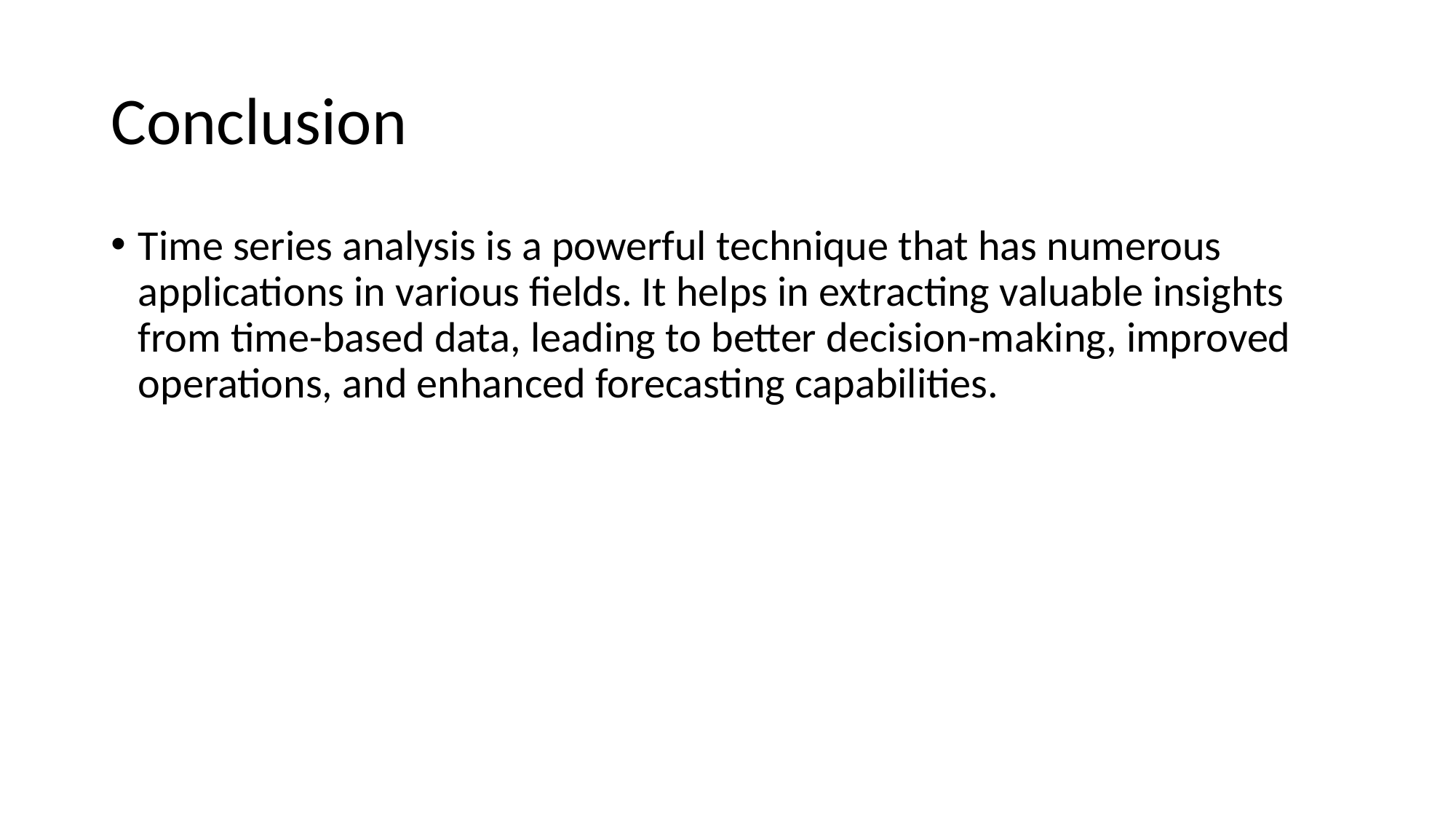

# Conclusion
Time series analysis is a powerful technique that has numerous applications in various fields. It helps in extracting valuable insights from time-based data, leading to better decision-making, improved operations, and enhanced forecasting capabilities.